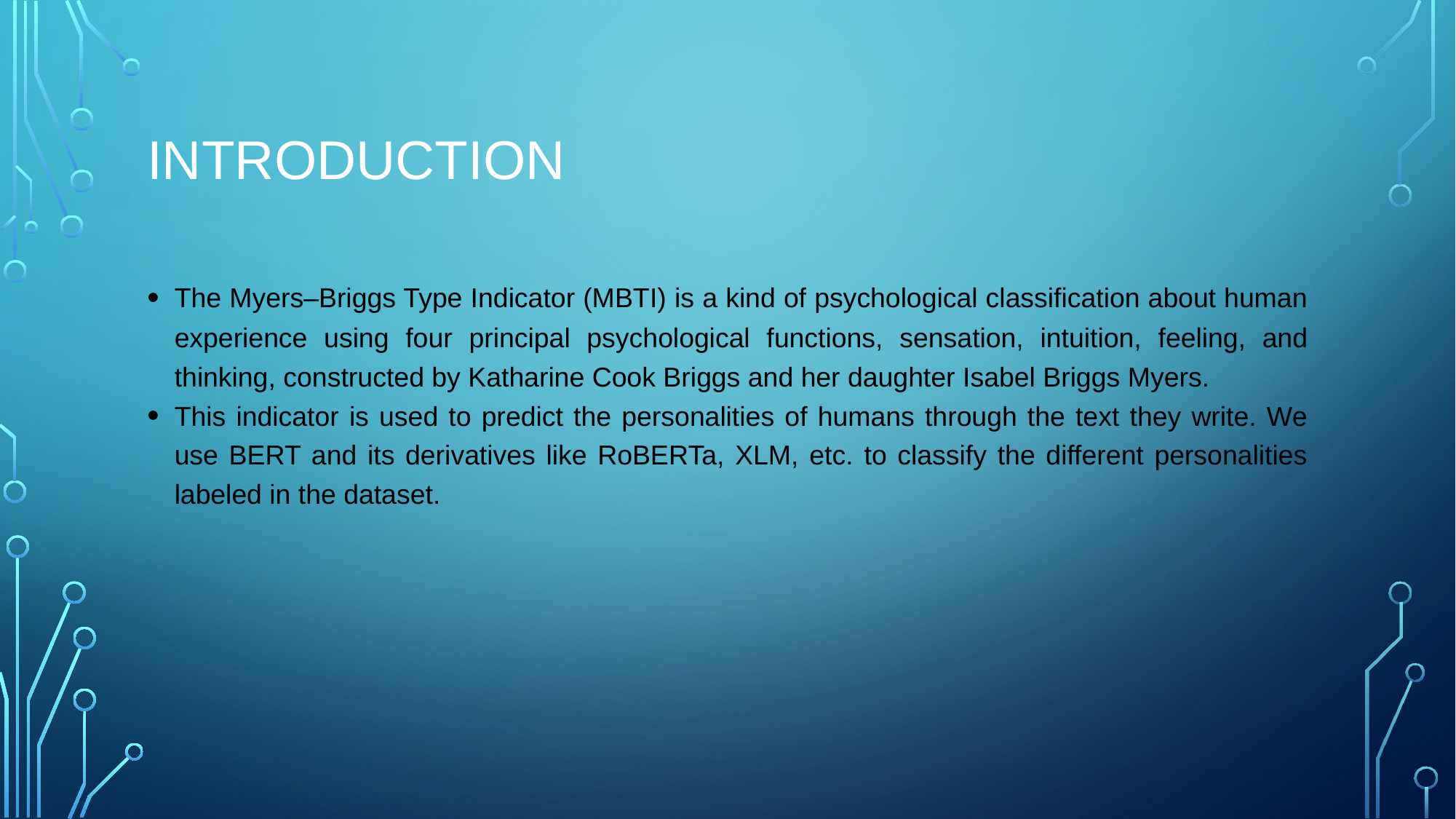

# Introduction
The Myers–Briggs Type Indicator (MBTI) is a kind of psychological classification about human experience using four principal psychological functions, sensation, intuition, feeling, and thinking, constructed by Katharine Cook Briggs and her daughter Isabel Briggs Myers.
This indicator is used to predict the personalities of humans through the text they write. We use BERT and its derivatives like RoBERTa, XLM, etc. to classify the different personalities labeled in the dataset.